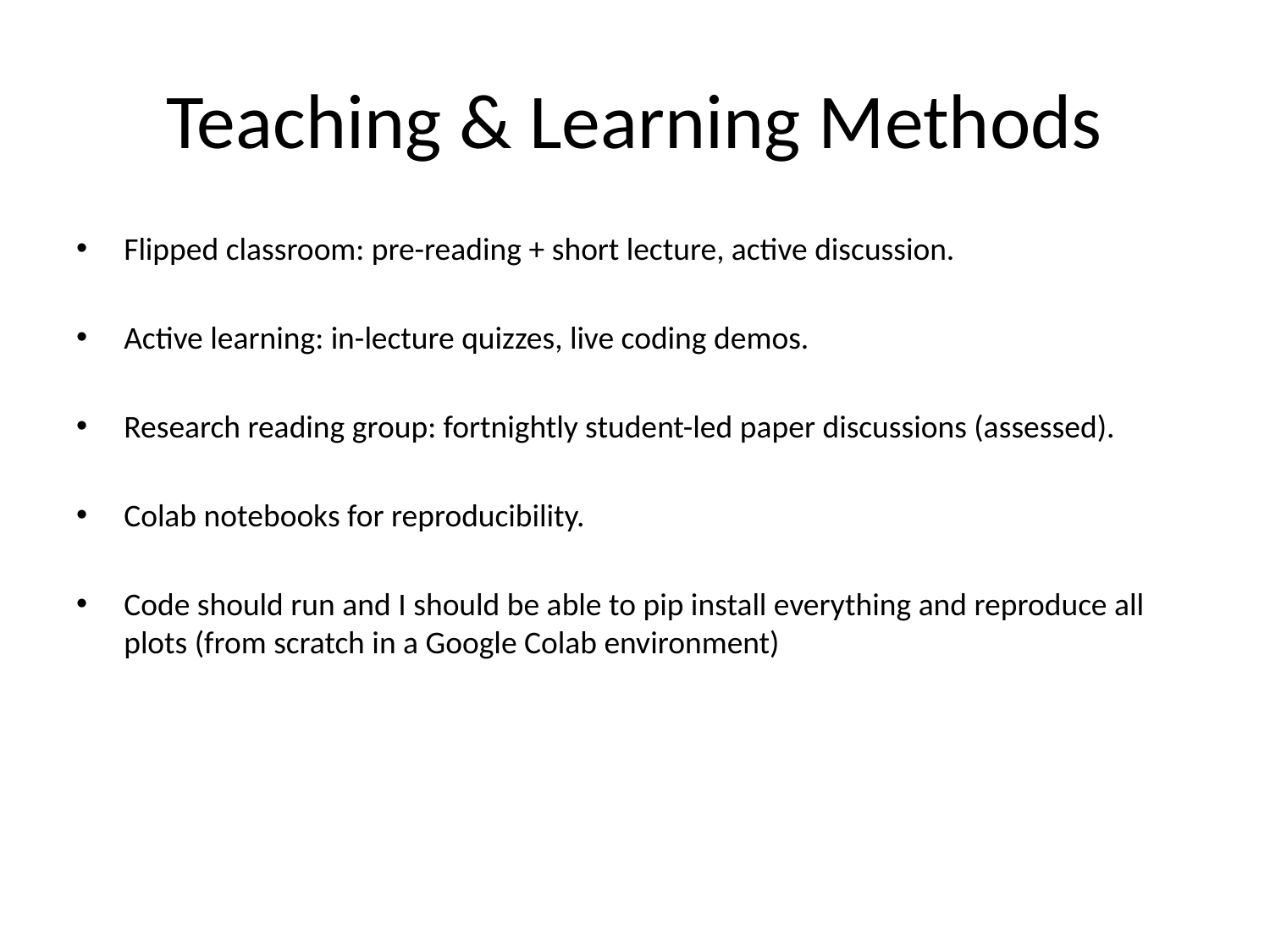

# Teaching & Learning Methods
Flipped classroom: pre-reading + short lecture, active discussion.

Active learning: in-lecture quizzes, live coding demos.

Research reading group: fortnightly student-led paper discussions (assessed).

Colab notebooks for reproducibility.

Code should run and I should be able to pip install everything and reproduce all plots (from scratch in a Google Colab environment)